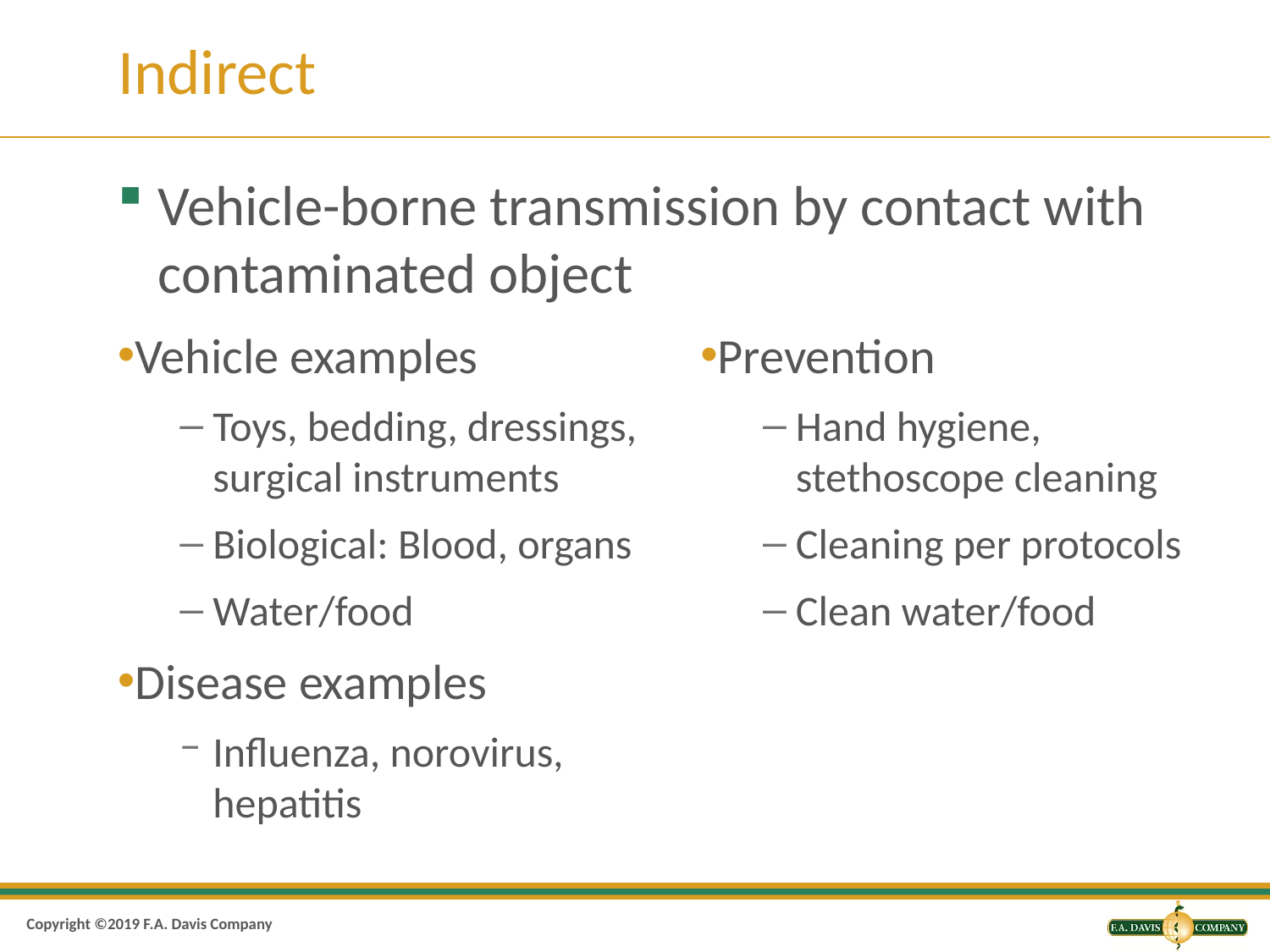

# Indirect
Vehicle-borne transmission by contact with contaminated object
Vehicle examples
Toys, bedding, dressings, surgical instruments
Biological: Blood, organs
Water/food
Disease examples
Influenza, norovirus, hepatitis
Prevention
Hand hygiene, stethoscope cleaning
Cleaning per protocols
Clean water/food